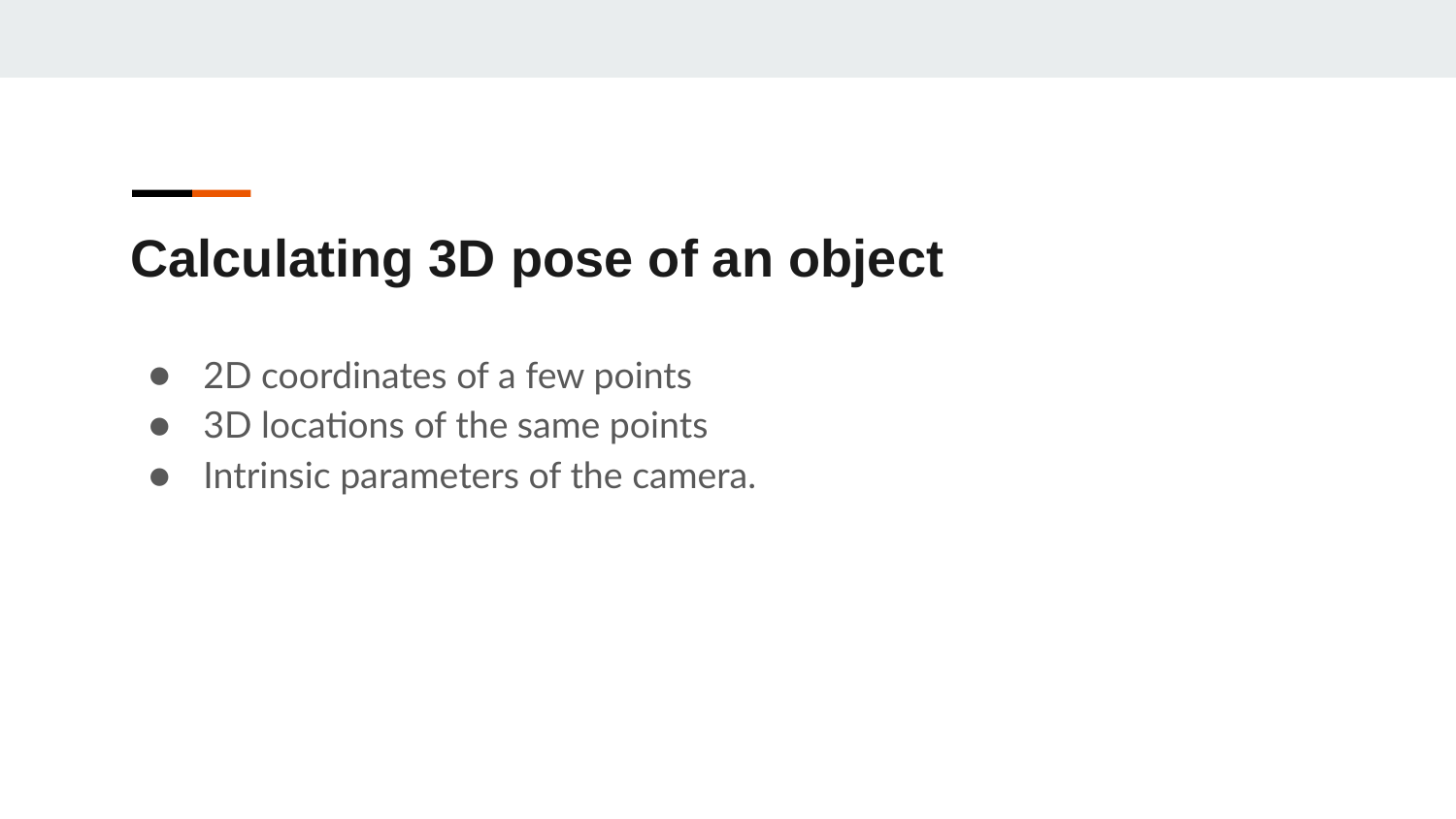

Calculating 3D pose of an object
2D coordinates of a few points
3D locations of the same points
Intrinsic parameters of the camera.